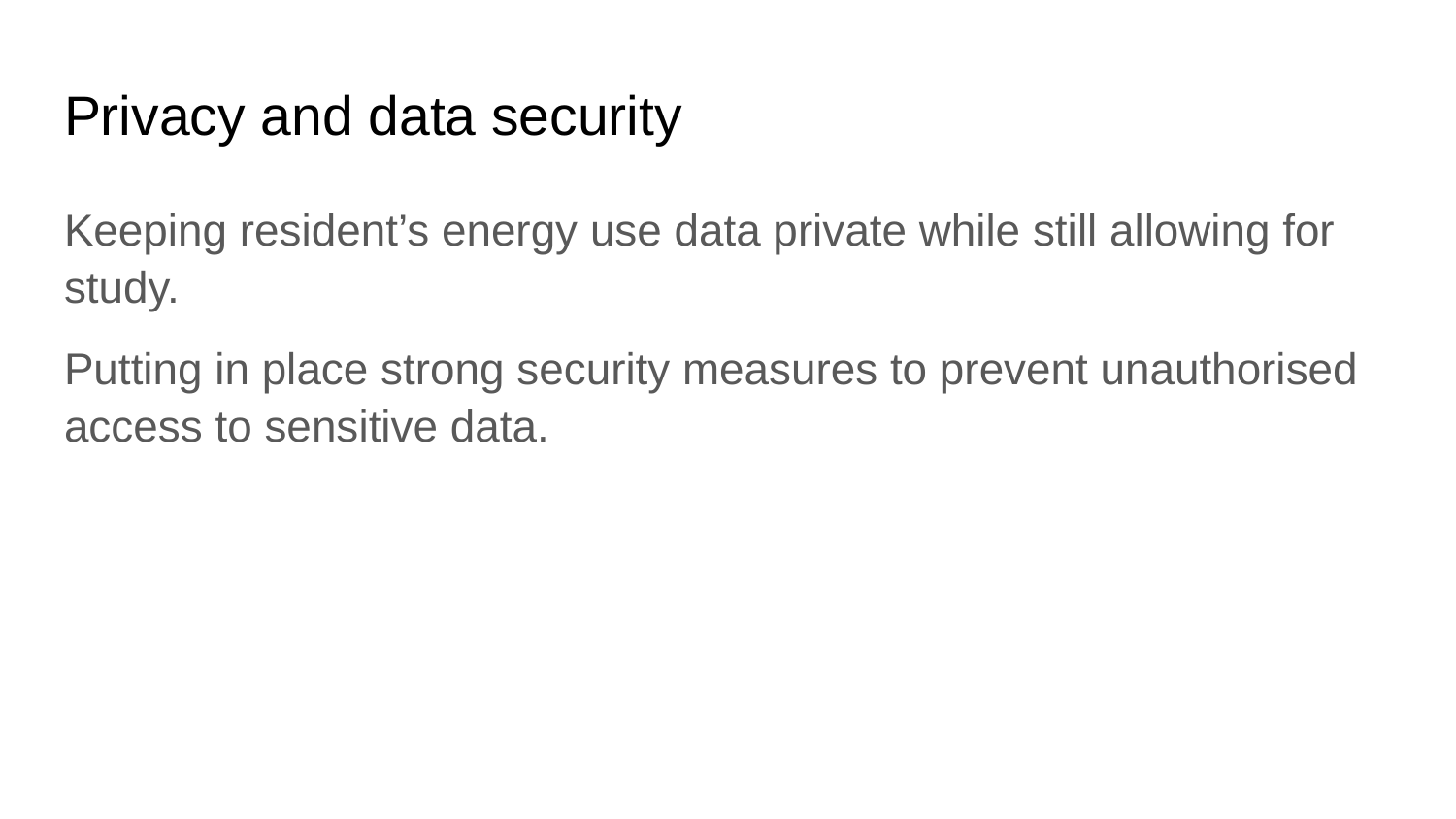

# Privacy and data security
Keeping resident’s energy use data private while still allowing for study.
Putting in place strong security measures to prevent unauthorised access to sensitive data.